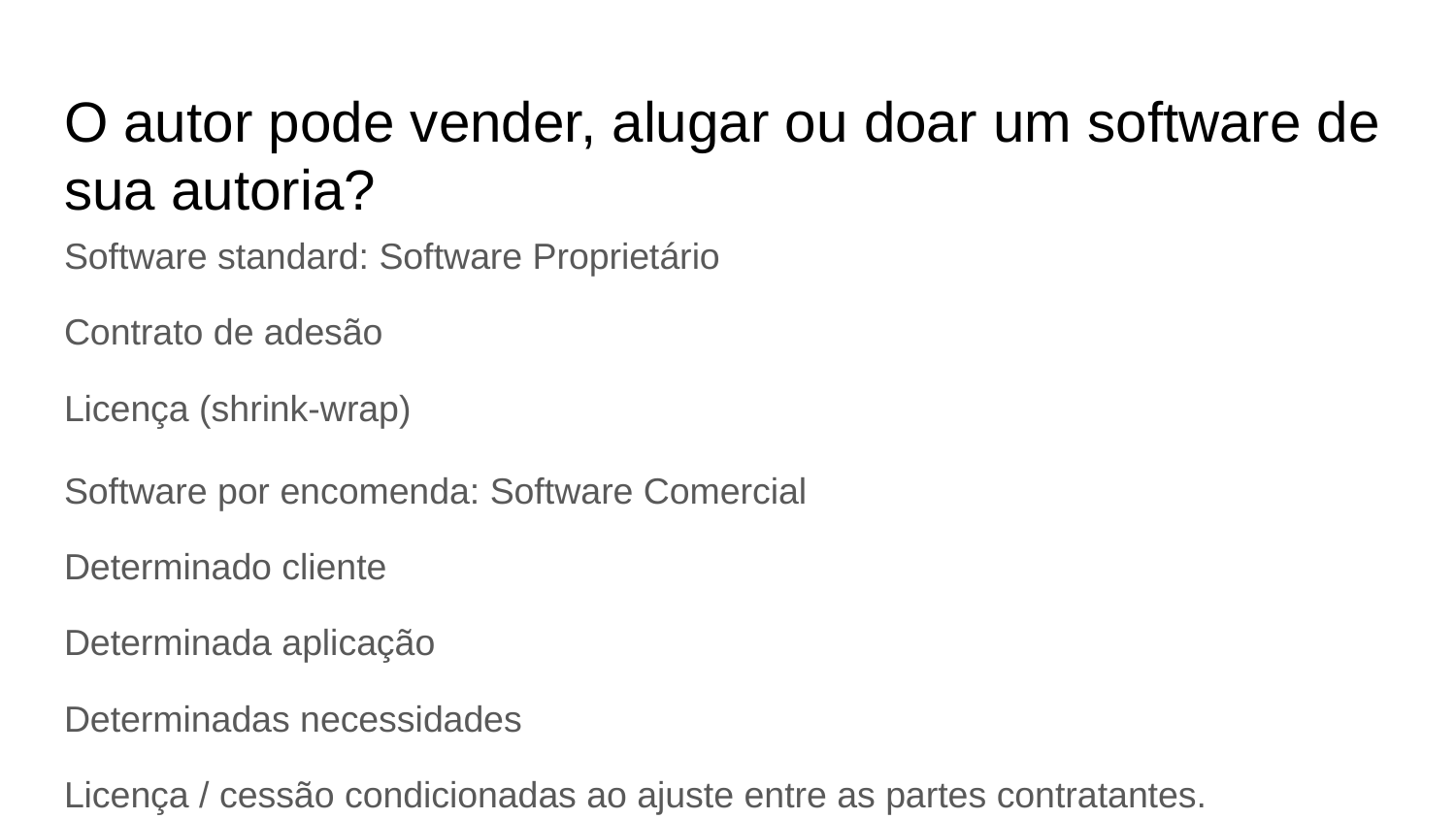

# O autor pode vender, alugar ou doar um software de sua autoria?
Software standard: Software Proprietário
Contrato de adesão
Licença (shrink-wrap)
Software por encomenda: Software Comercial
Determinado cliente
Determinada aplicação
Determinadas necessidades
Licença / cessão condicionadas ao ajuste entre as partes contratantes.